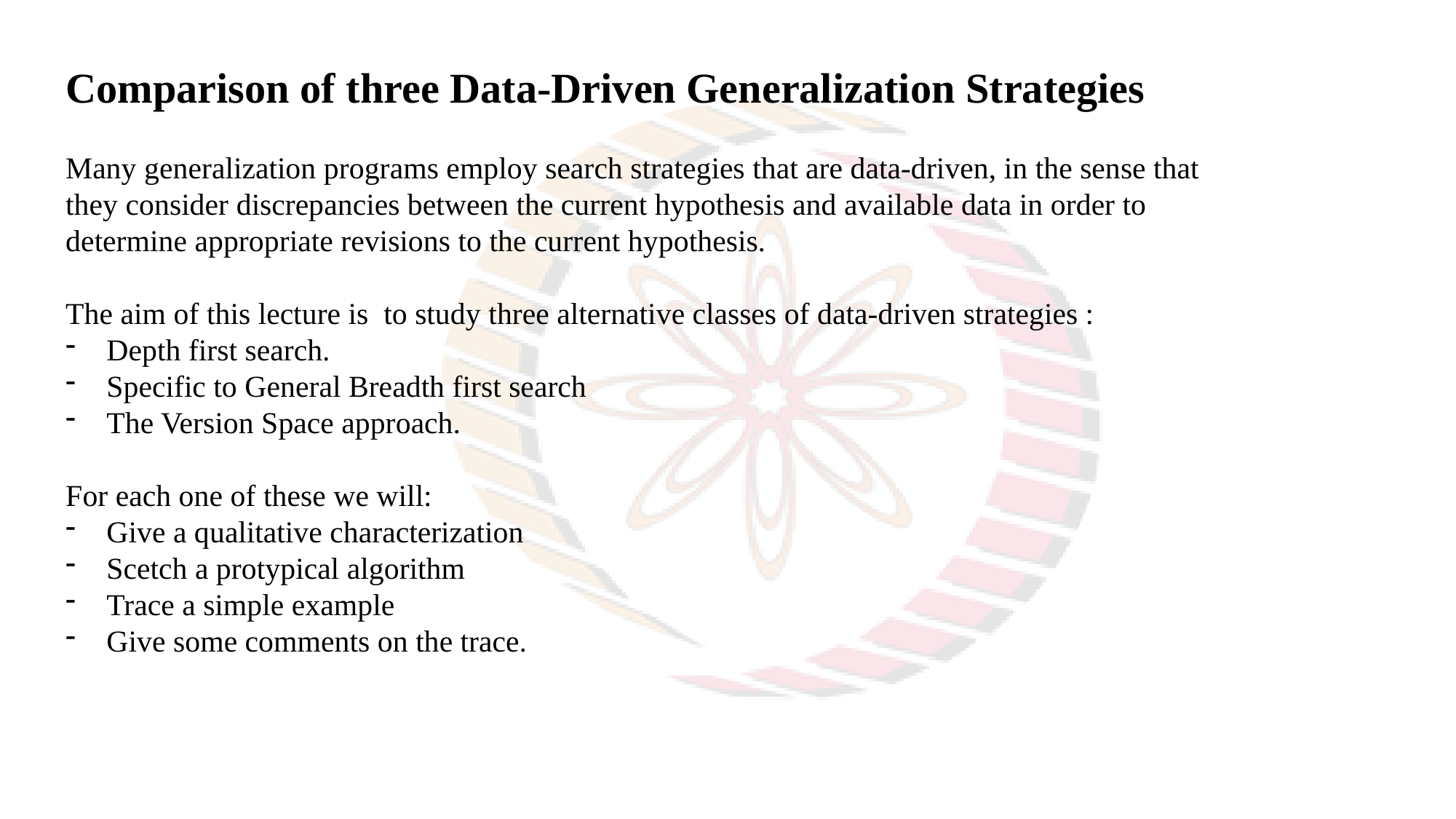

Comparison of three Data-Driven Generalization Strategies

Many generalization programs employ search strategies that are data-driven, in the sense that they consider discrepancies between the current hypothesis and available data in order to determine appropriate revisions to the current hypothesis.

The aim of this lecture is  to study three alternative classes of data-driven strategies :
Depth first search.
Specific to General Breadth first search
The Version Space approach.

For each one of these we will:
Give a qualitative characterization
Scetch a protypical algorithm
Trace a simple example
Give some comments on the trace.